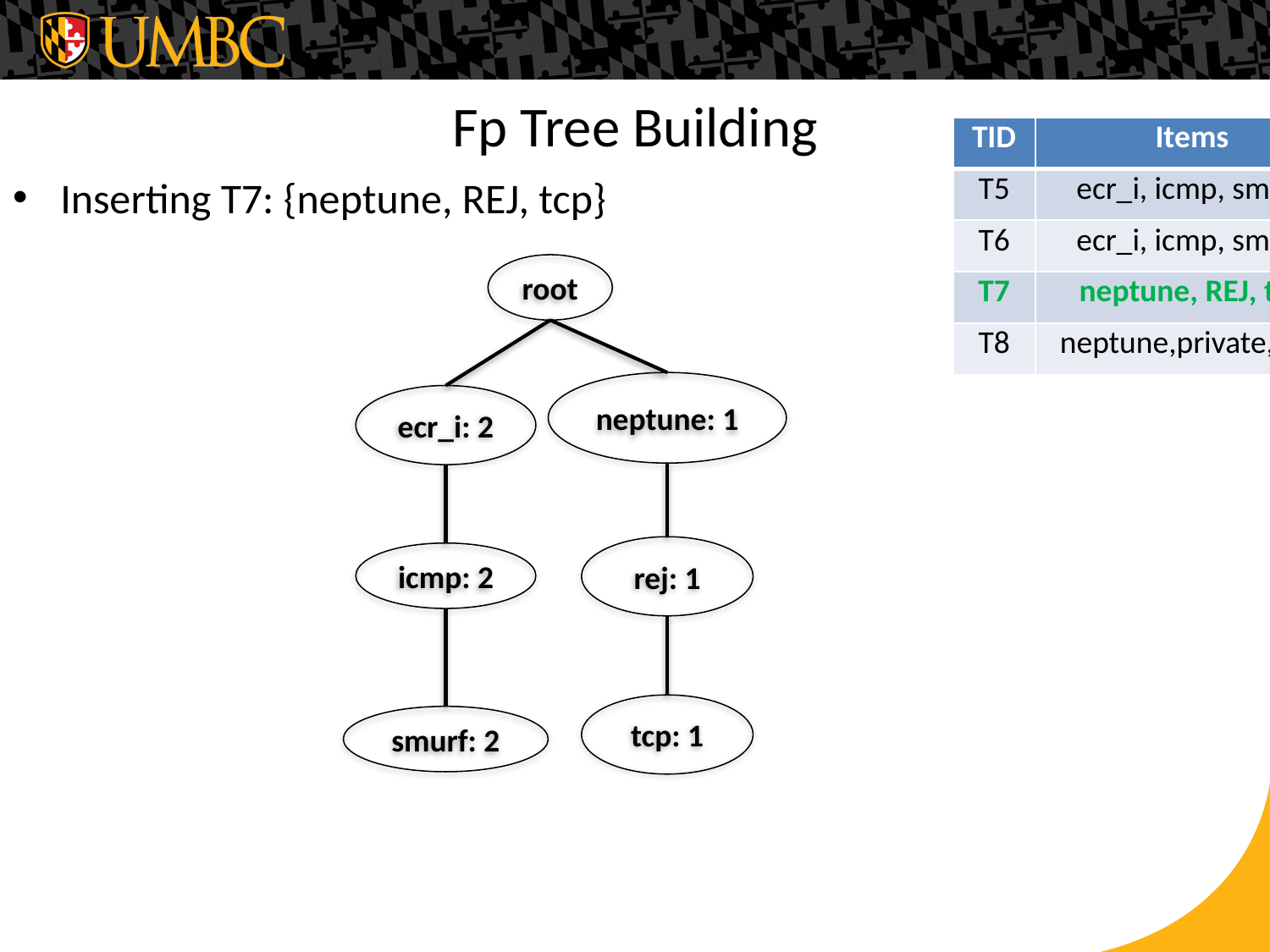

# Fp Tree Building
| TID | Items |
| --- | --- |
| T5 | ecr\_i, icmp, smurf |
| T6 | ecr\_i, icmp, smurf |
| T7 | neptune, REJ, tcp |
| T8 | neptune,private, REJ |
Inserting T7: {neptune, REJ, tcp}
root
neptune: 1
ecr_i: 2
rej: 1
icmp: 2
tcp: 1
smurf: 2